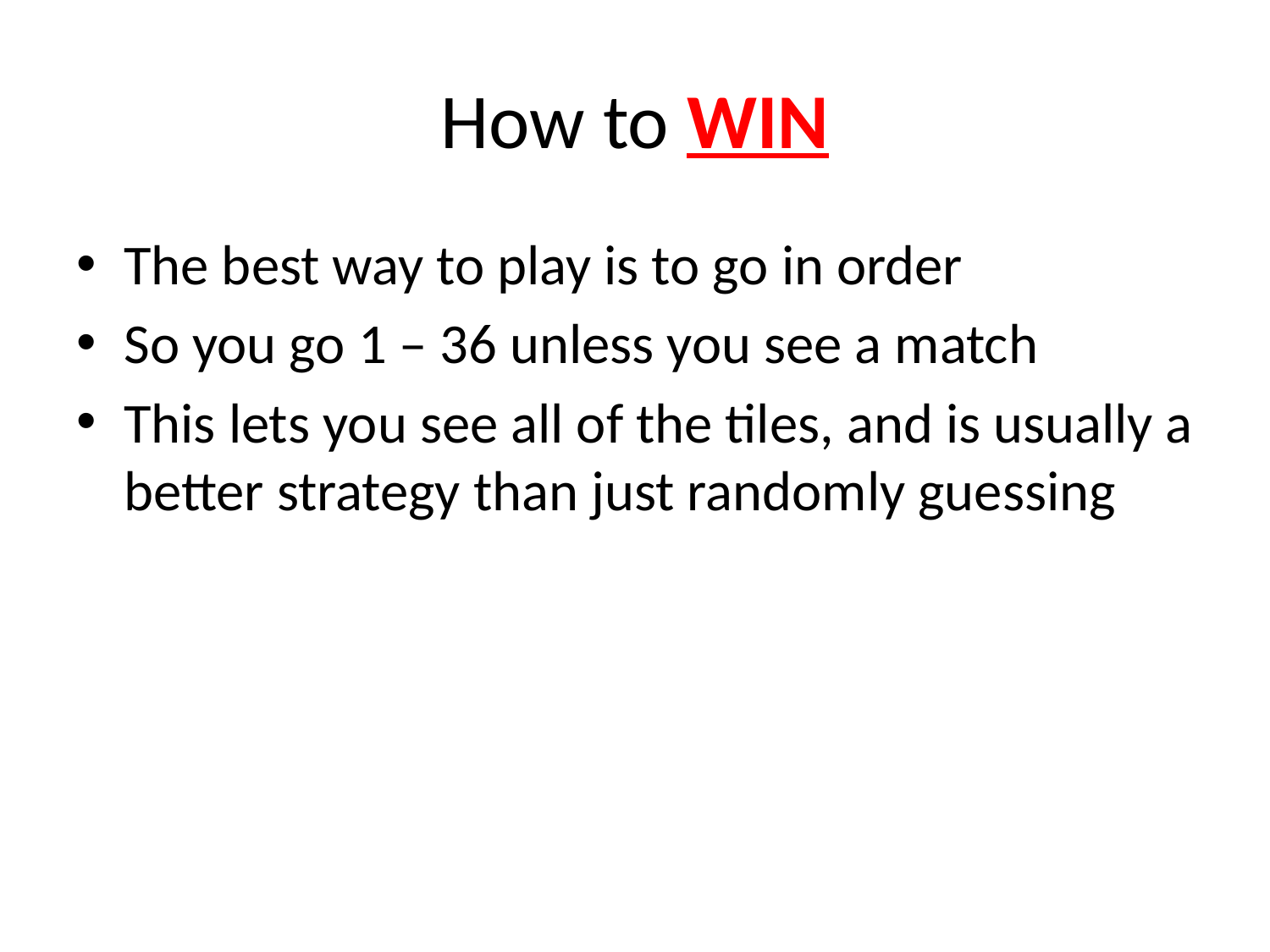

# How to WIN
The best way to play is to go in order
So you go 1 – 36 unless you see a match
This lets you see all of the tiles, and is usually a better strategy than just randomly guessing